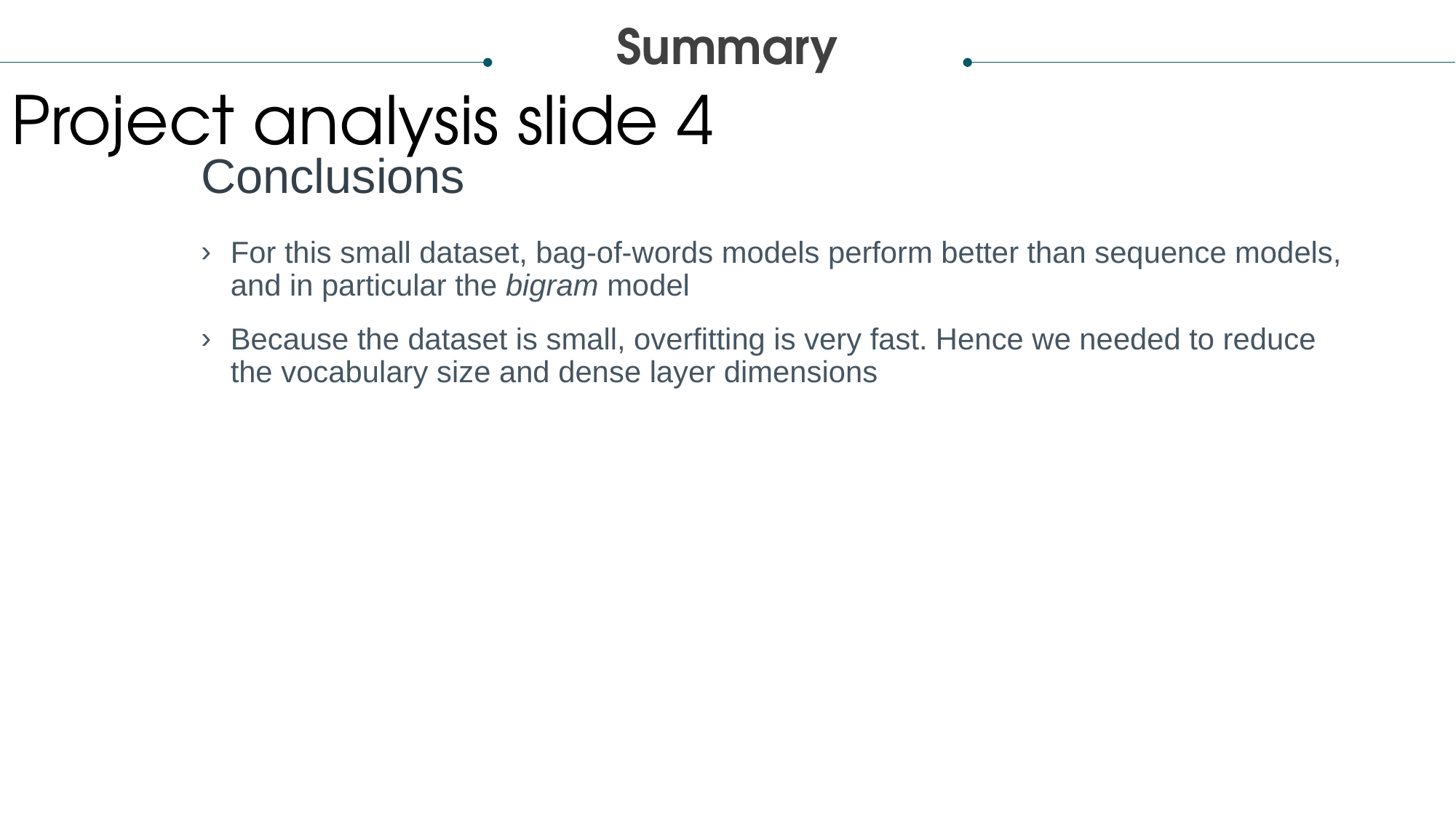

Summary
Project analysis slide 4
Conclusions
For this small dataset, bag-of-words models perform better than sequence models, and in particular the bigram model
Because the dataset is small, overfitting is very fast. Hence we needed to reduce the vocabulary size and dense layer dimensions